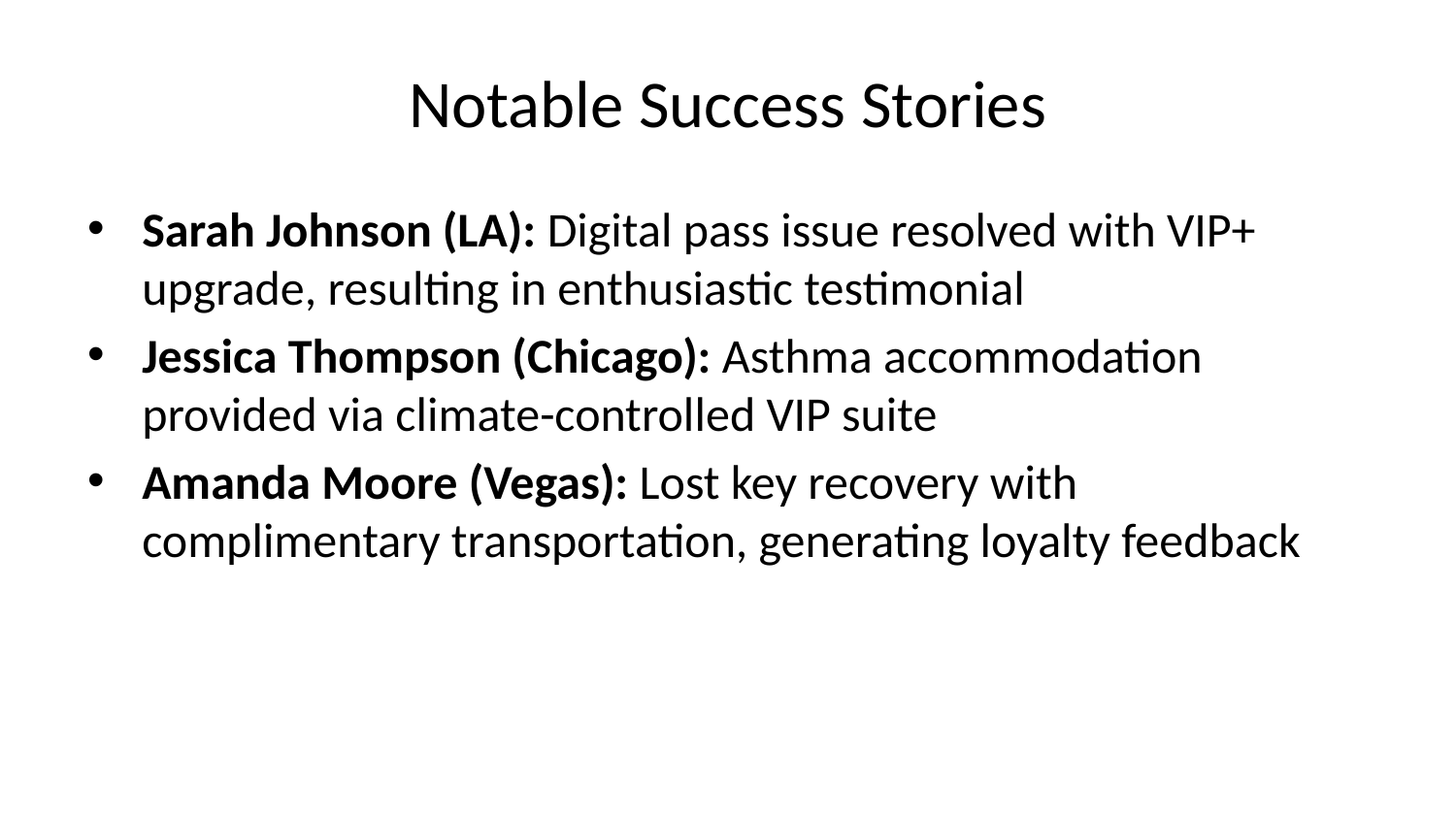

# Notable Success Stories
Sarah Johnson (LA): Digital pass issue resolved with VIP+ upgrade, resulting in enthusiastic testimonial
Jessica Thompson (Chicago): Asthma accommodation provided via climate-controlled VIP suite
Amanda Moore (Vegas): Lost key recovery with complimentary transportation, generating loyalty feedback